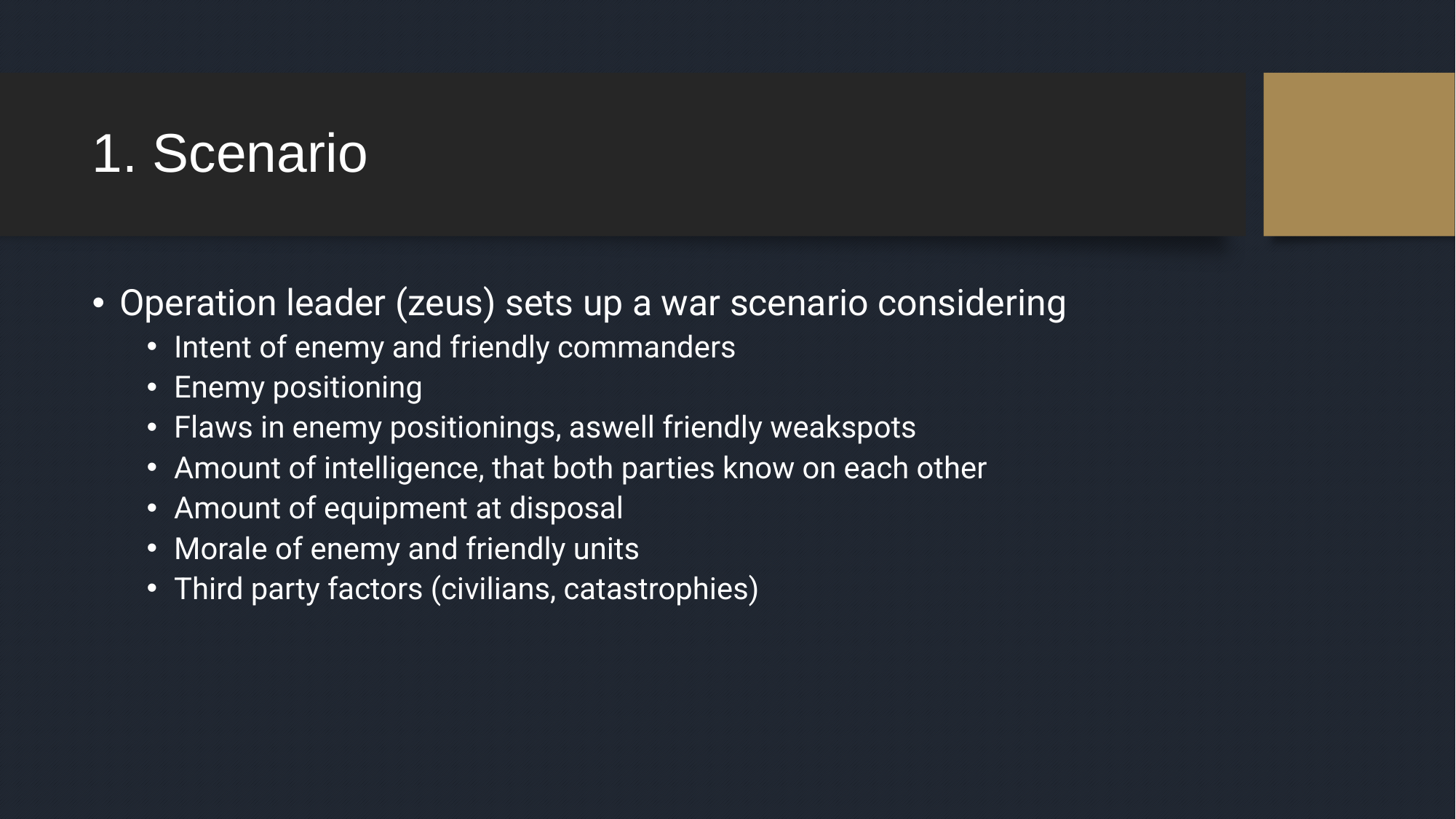

# 1. Scenario
Operation leader (zeus) sets up a war scenario considering
Intent of enemy and friendly commanders
Enemy positioning
Flaws in enemy positionings, aswell friendly weakspots
Amount of intelligence, that both parties know on each other
Amount of equipment at disposal
Morale of enemy and friendly units
Third party factors (civilians, catastrophies)